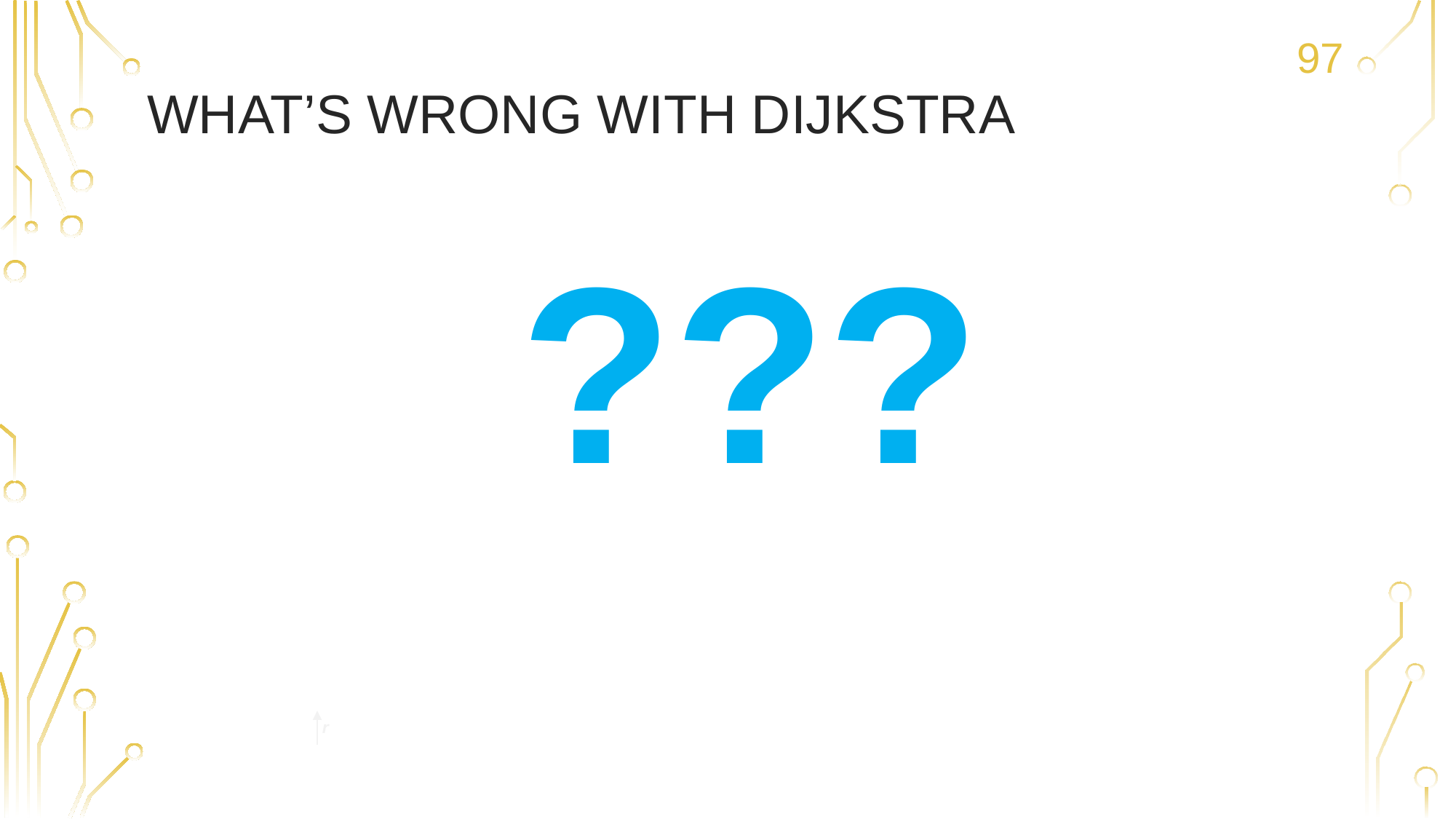

97
# What’s wrong with dijkstra
???

r